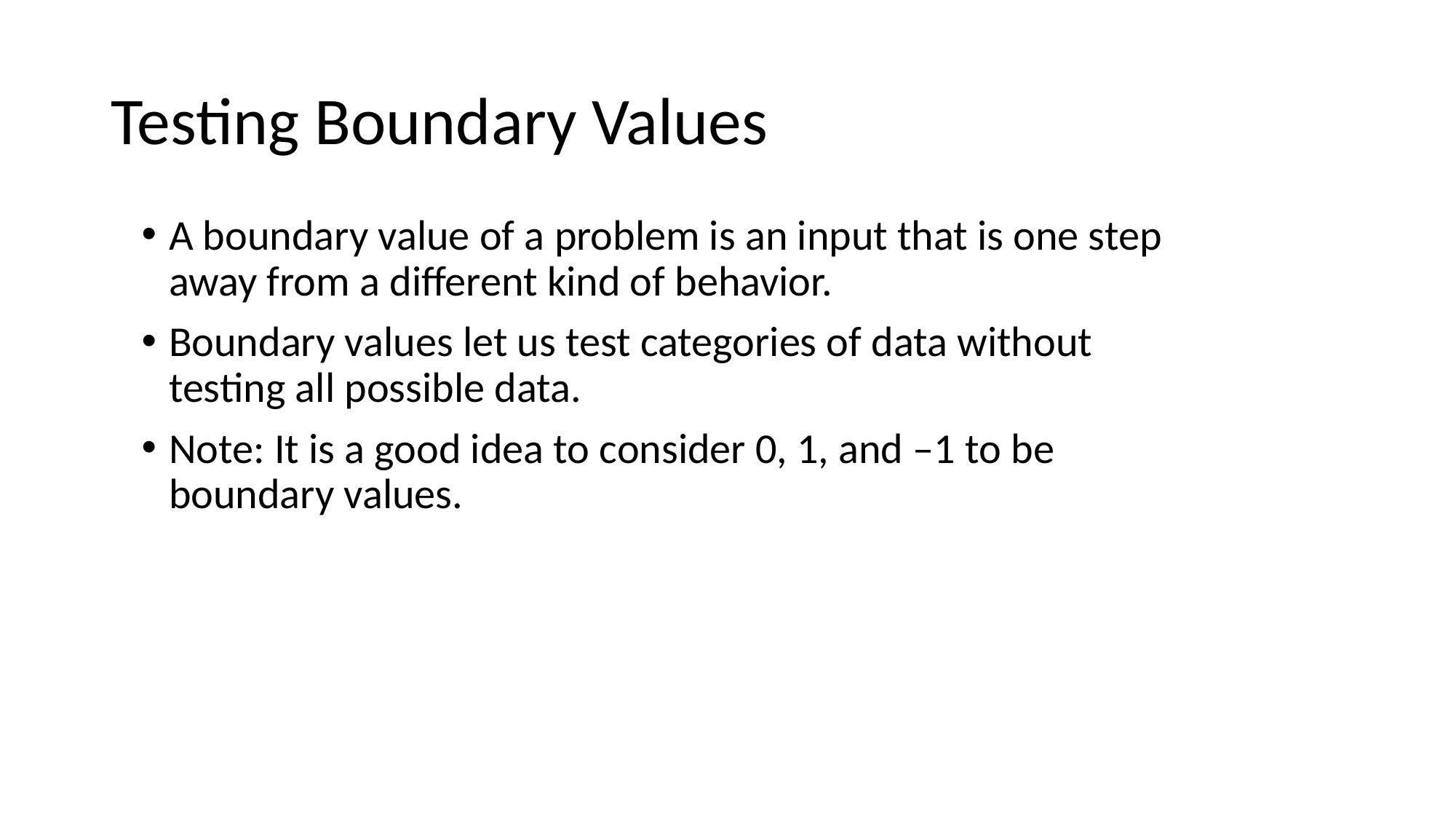

# Testing Boundary Values
A boundary value of a problem is an input that is one step away from a different kind of behavior.
Boundary values let us test categories of data without testing all possible data.
Note: It is a good idea to consider 0, 1, and –1 to be boundary values.